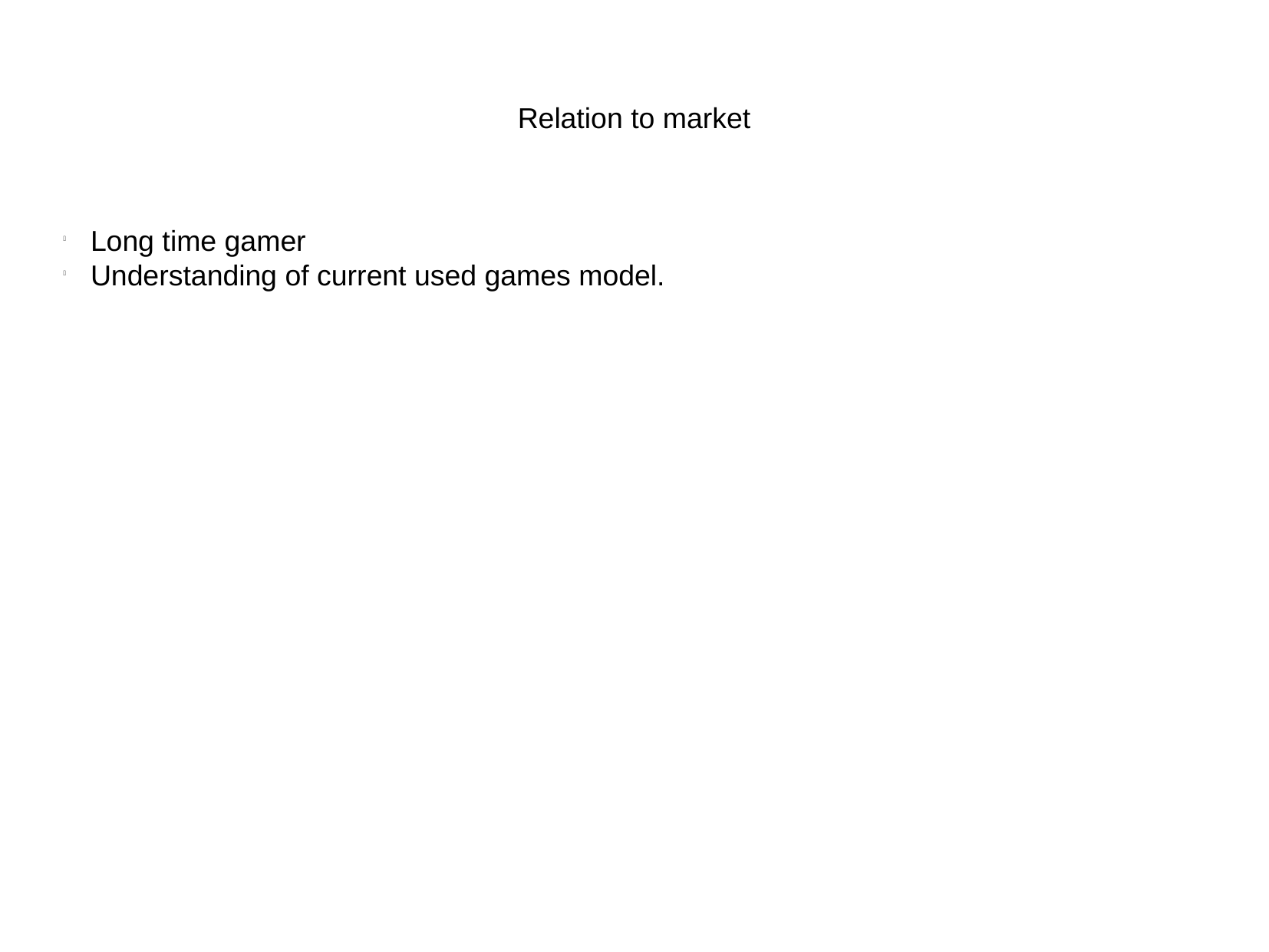

Relation to market
Long time gamer
Understanding of current used games model.